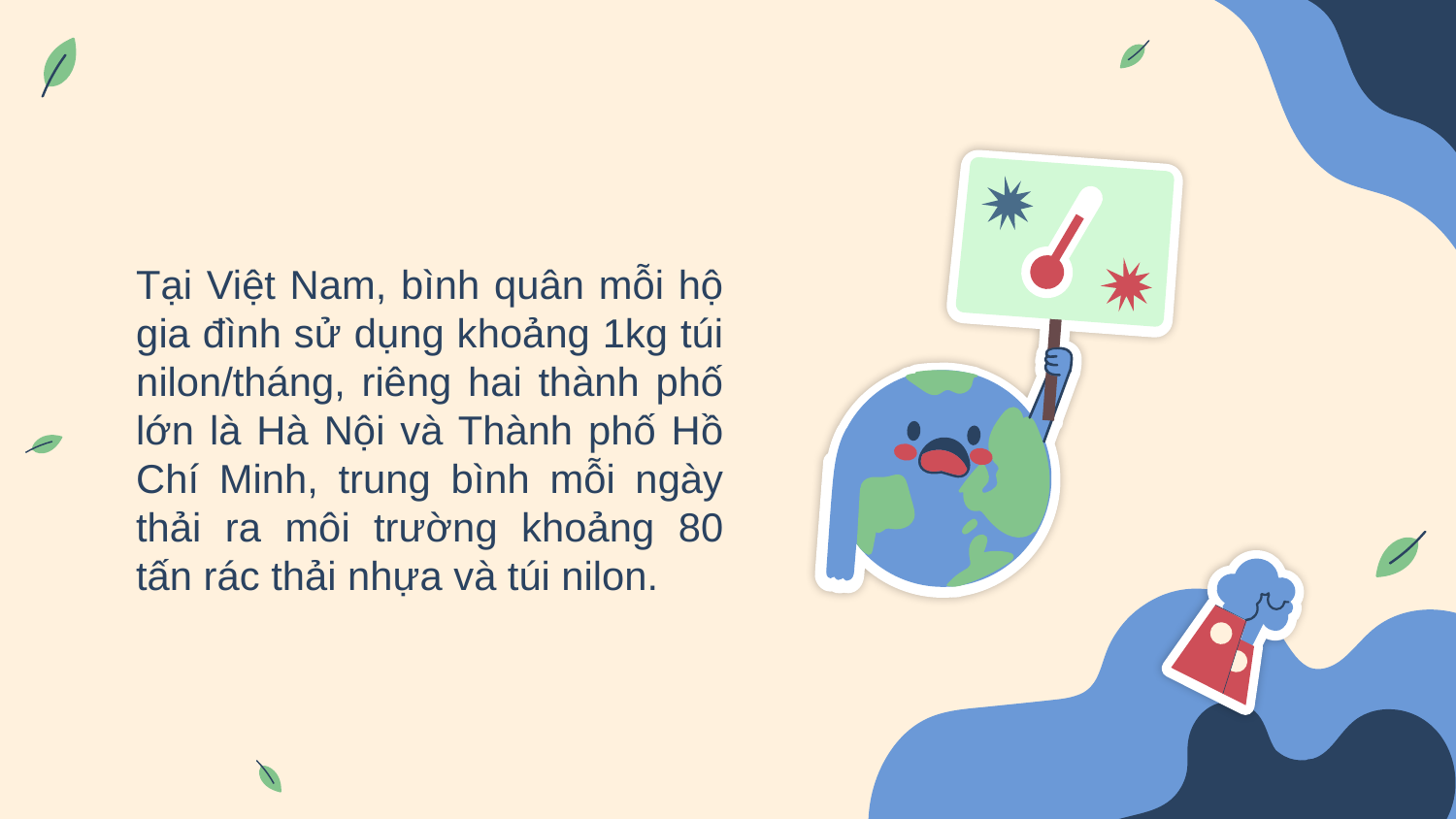

Tại Việt Nam, bình quân mỗi hộ gia đình sử dụng khoảng 1kg túi nilon/tháng, riêng hai thành phố lớn là Hà Nội và Thành phố Hồ Chí Minh, trung bình mỗi ngày thải ra môi trường khoảng 80 tấn rác thải nhựa và túi nilon.